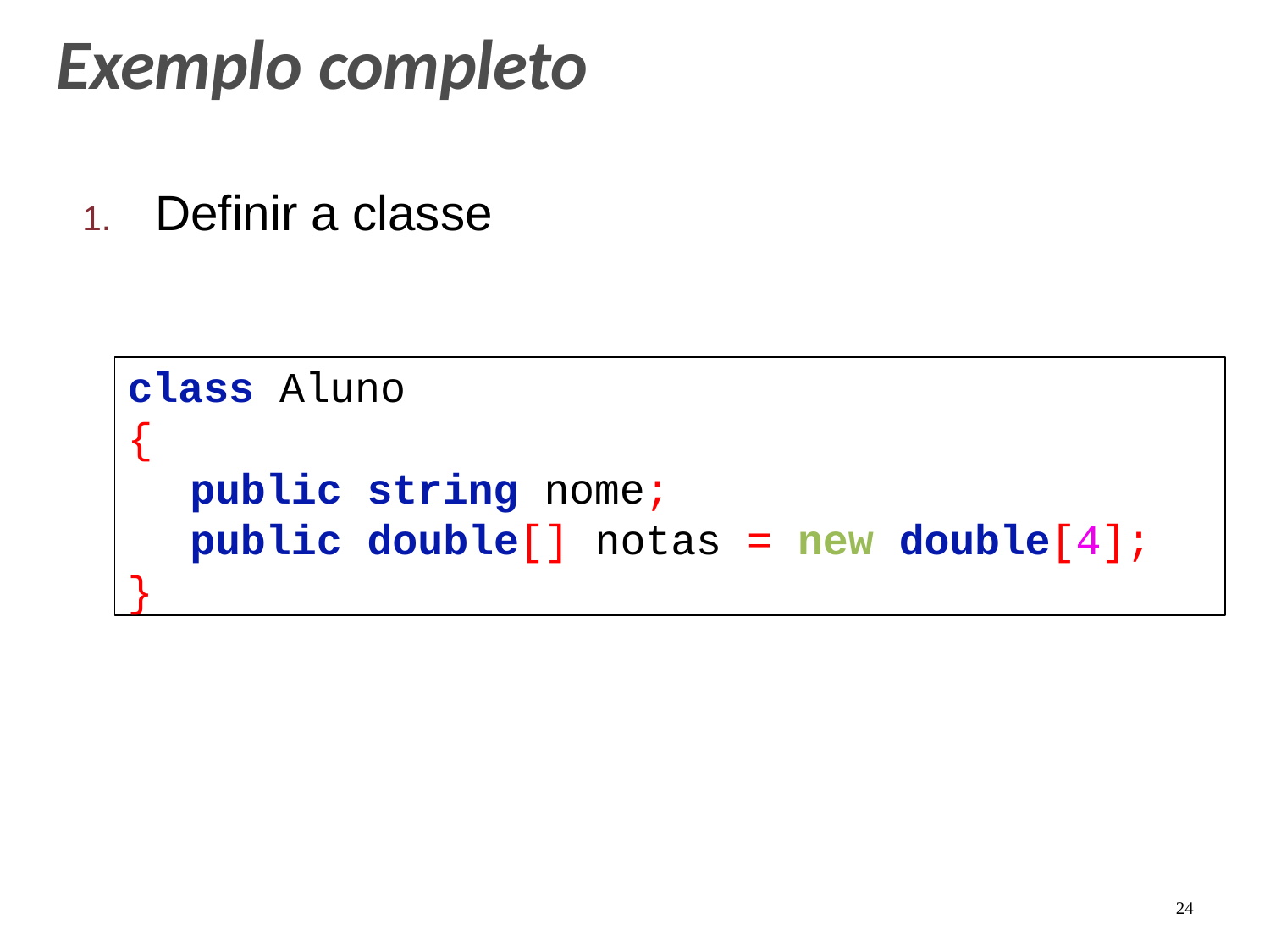

# Exemplo completo
1.	Definir a classe
class Aluno
{
public string nome;
public double[] notas = new double[4];
}
24